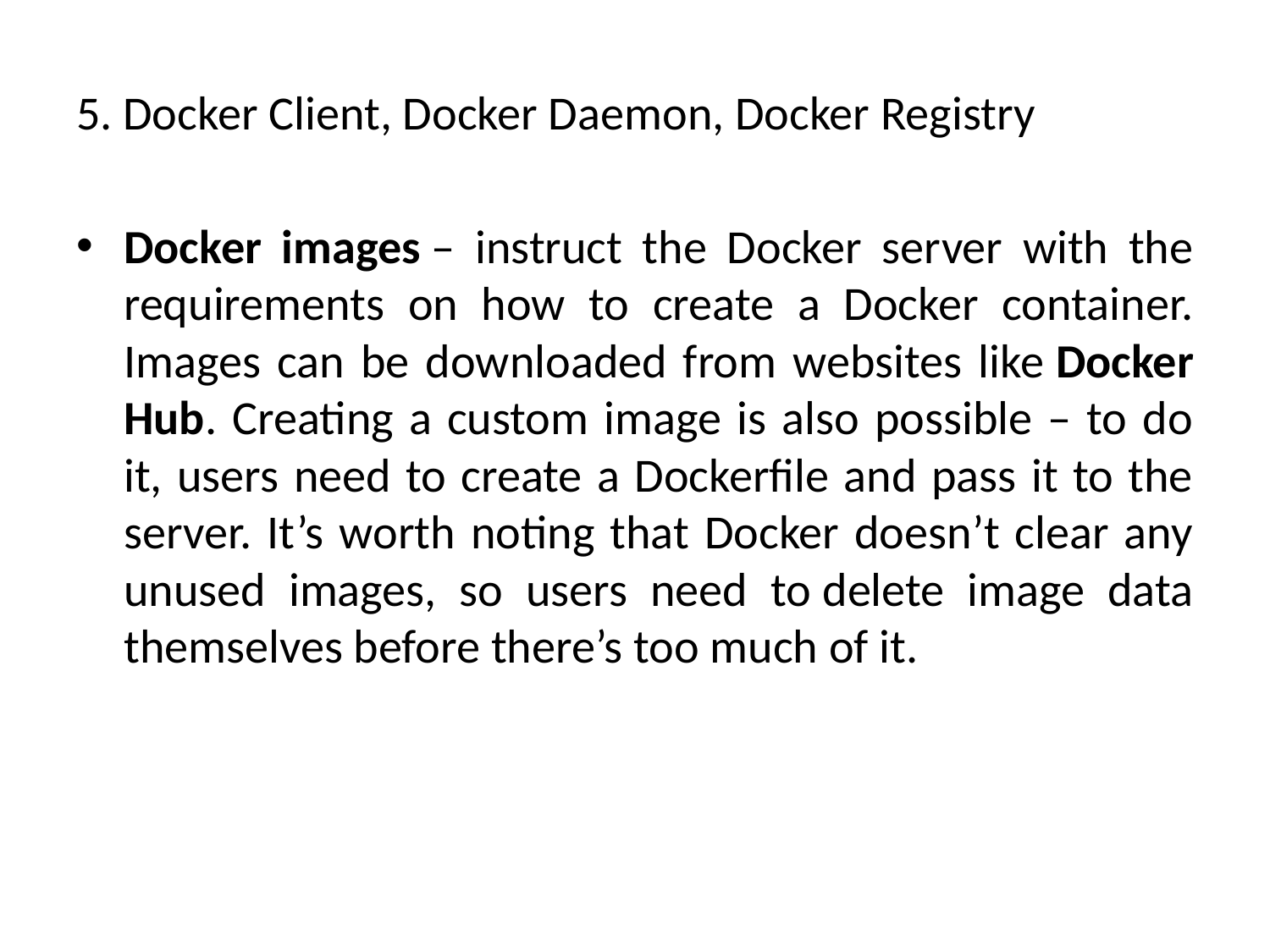

5. Docker Client, Docker Daemon, Docker Registry

Docker images – instruct the Docker server with the requirements on how to create a Docker container. Images can be downloaded from websites like Docker Hub. Creating a custom image is also possible – to do it, users need to create a Dockerfile and pass it to the server. It’s worth noting that Docker doesn’t clear any unused images, so users need to delete image data themselves before there’s too much of it.